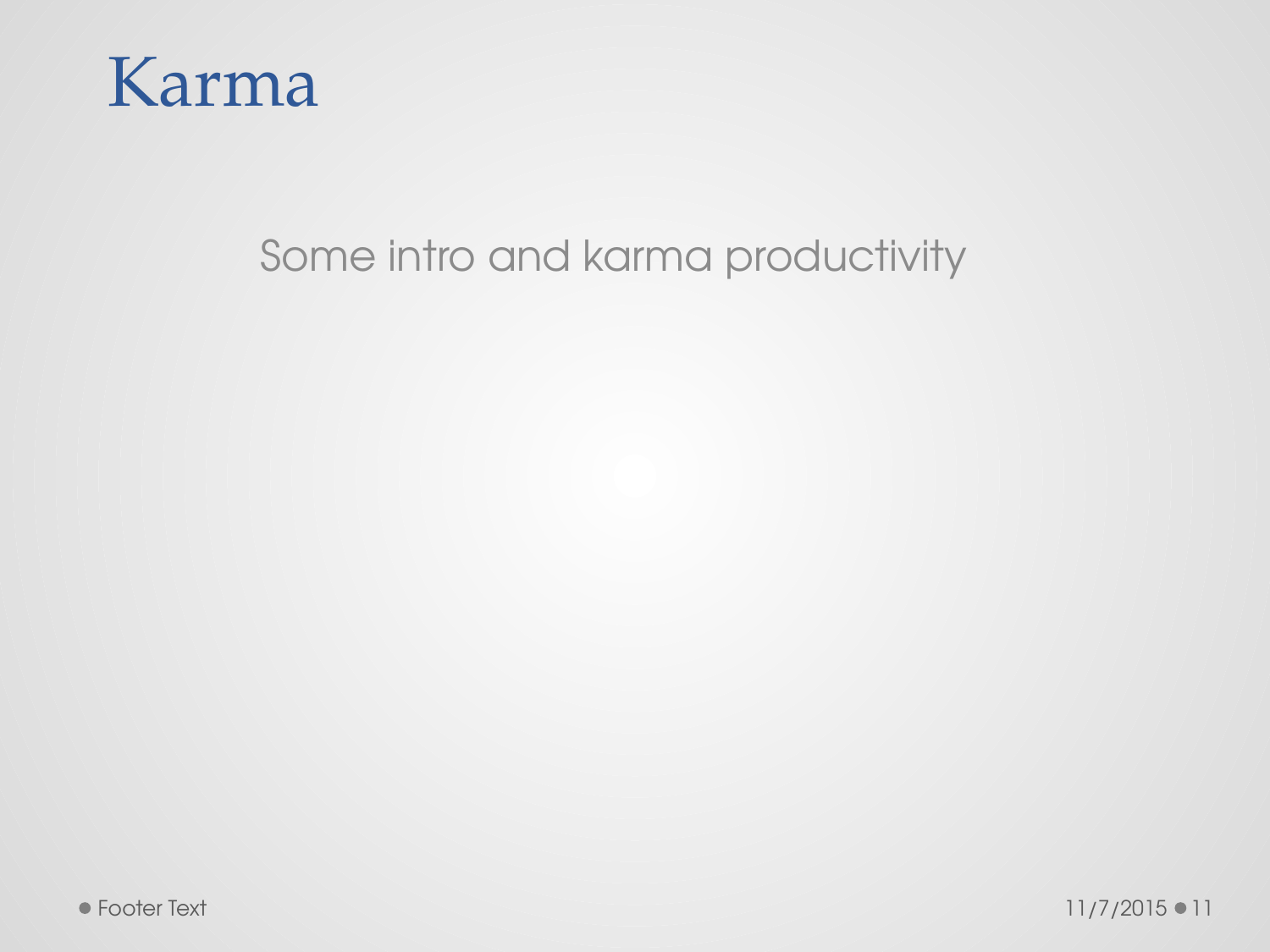

# Karma
Some intro and karma productivity
Footer Text
11/7/2015
11